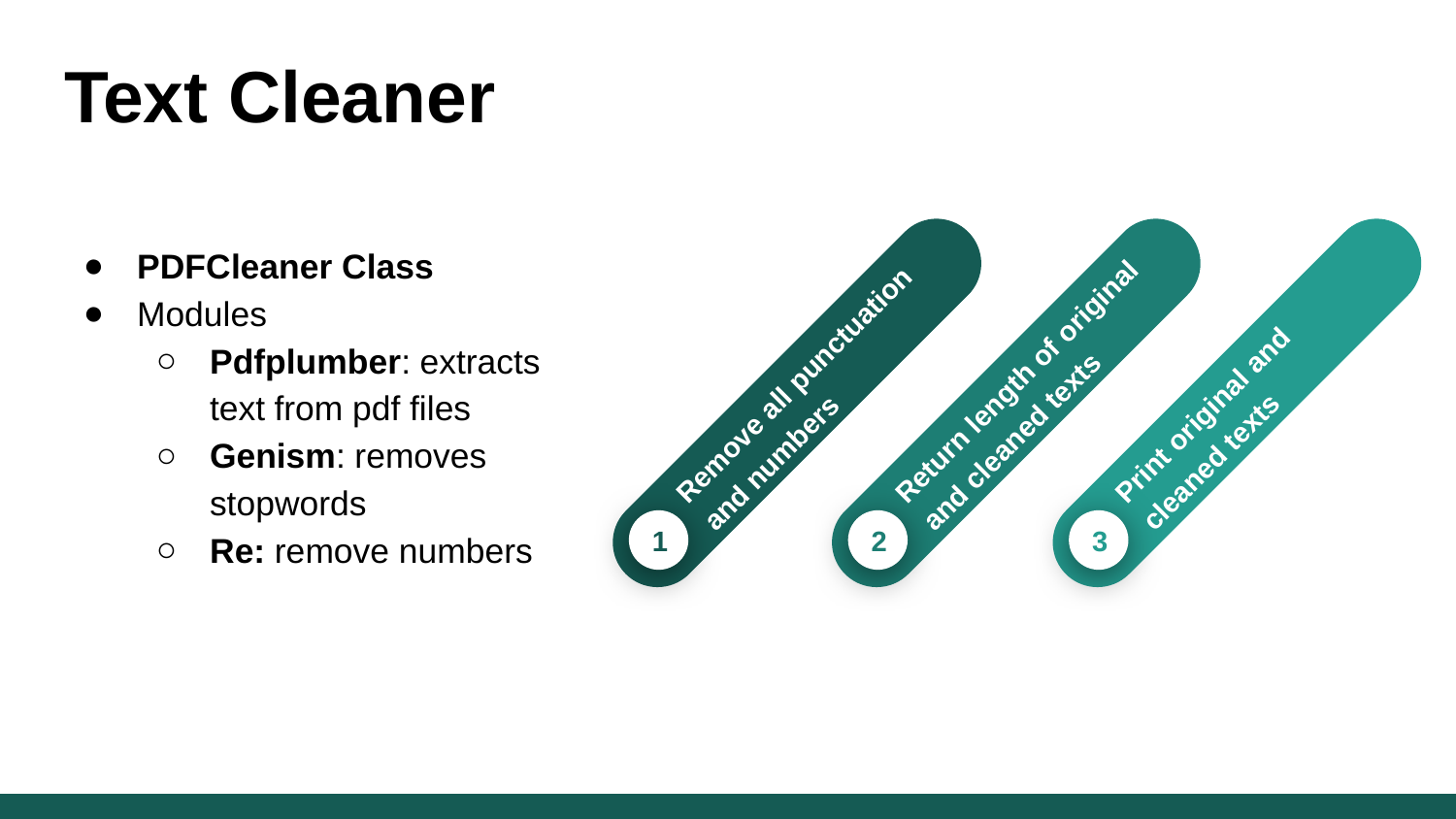

Text Cleaner

Remove all punctuation and numbers
1

Return length of original and cleaned texts
2

Print original and cleaned texts
3
PDFCleaner Class
Modules
Pdfplumber: extracts text from pdf files
Genism: removes stopwords
Re: remove numbers